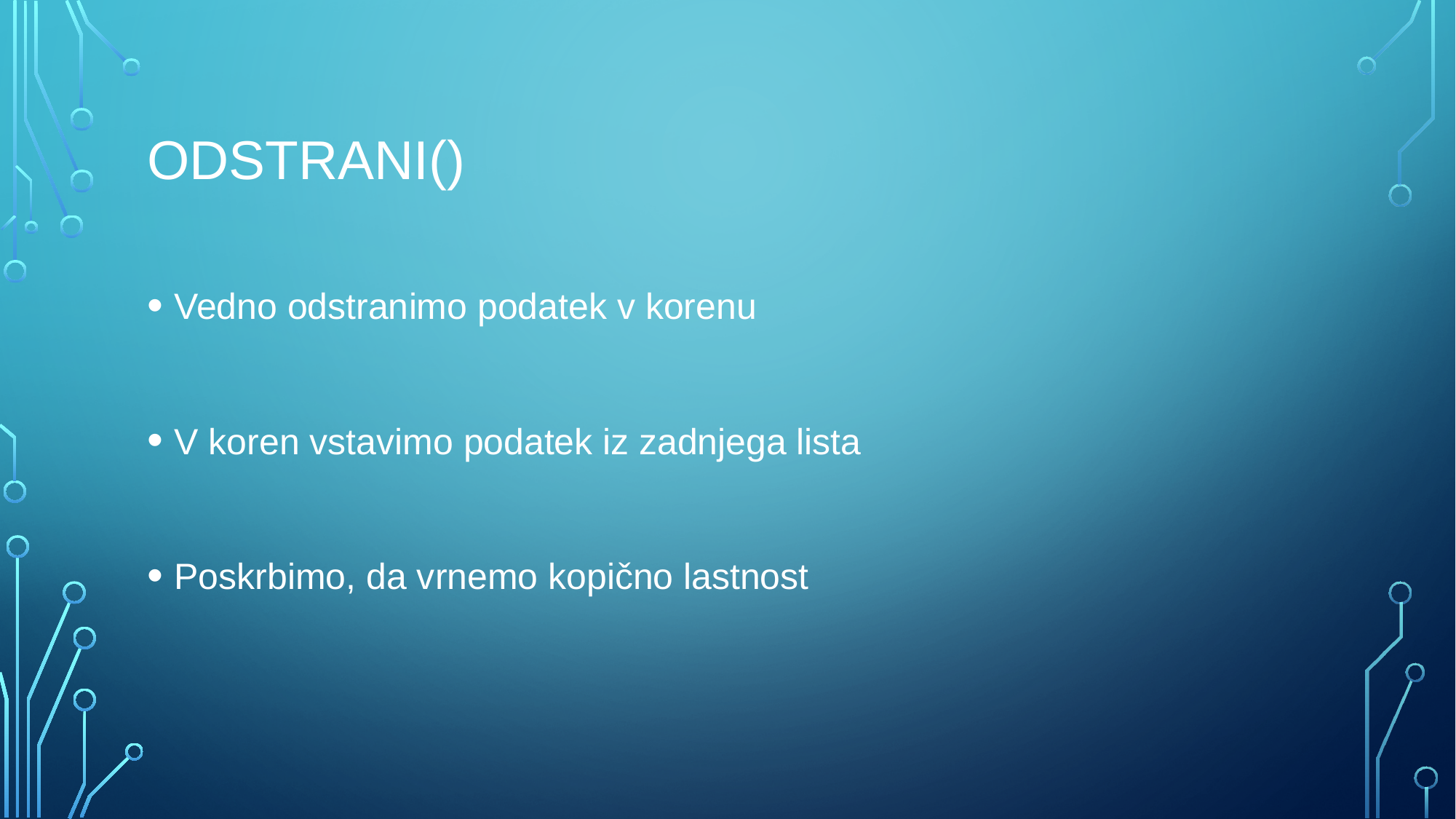

# Odstrani()
Vedno odstranimo podatek v korenu

V koren vstavimo podatek iz zadnjega lista

Poskrbimo, da vrnemo kopično lastnost